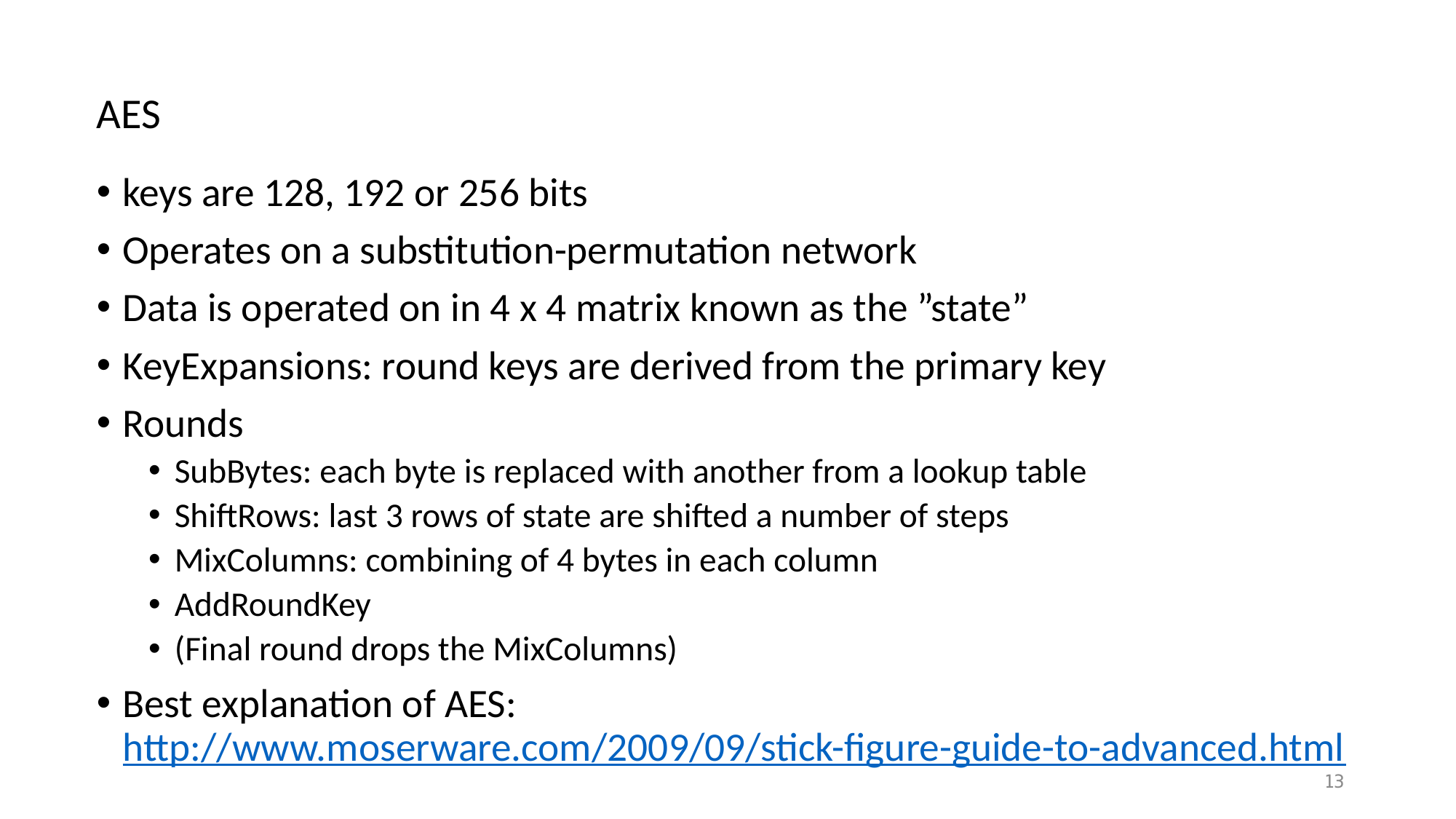

# AES
keys are 128, 192 or 256 bits
Operates on a substitution-permutation network
Data is operated on in 4 x 4 matrix known as the ”state”
KeyExpansions: round keys are derived from the primary key
Rounds
SubBytes: each byte is replaced with another from a lookup table
ShiftRows: last 3 rows of state are shifted a number of steps
MixColumns: combining of 4 bytes in each column
AddRoundKey
(Final round drops the MixColumns)
Best explanation of AES: http://www.moserware.com/2009/09/stick-figure-guide-to-advanced.html

13